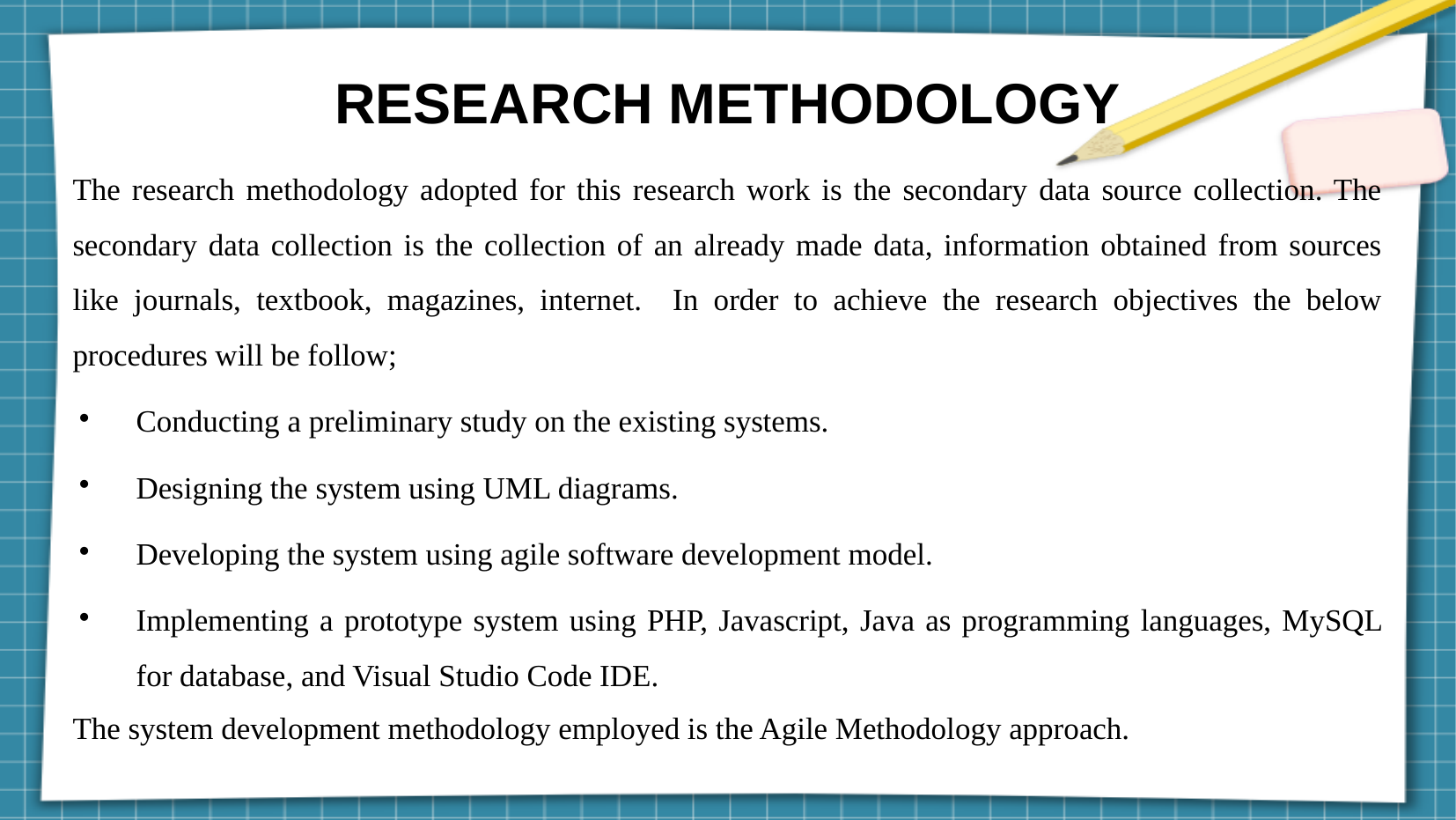

RESEARCH METHODOLOGY
The research methodology adopted for this research work is the secondary data source collection. The secondary data collection is the collection of an already made data, information obtained from sources like journals, textbook, magazines, internet.  In order to achieve the research objectives the below procedures will be follow;
Conducting a preliminary study on the existing systems.
Designing the system using UML diagrams.
Developing the system using agile software development model.
Implementing a prototype system using PHP, Javascript, Java as programming languages, MySQL for database, and Visual Studio Code IDE.
The system development methodology employed is the Agile Methodology approach.